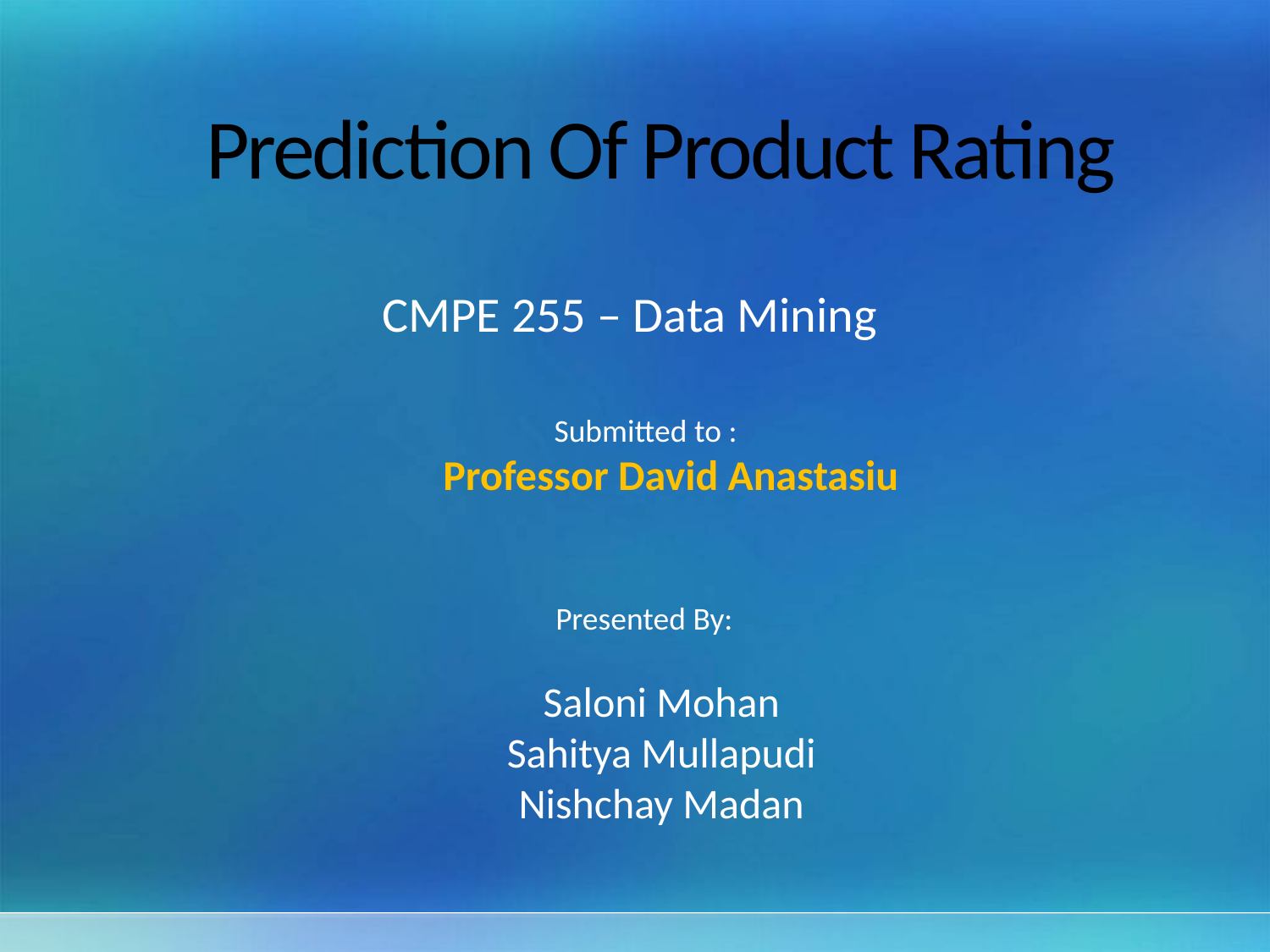

# Prediction Of Product Rating
CMPE 255 – Data Mining
   Submitted to :
          Professor David Anastasiu
                                                 Presented By:

Saloni Mohan
Sahitya Mullapudi
Nishchay Madan